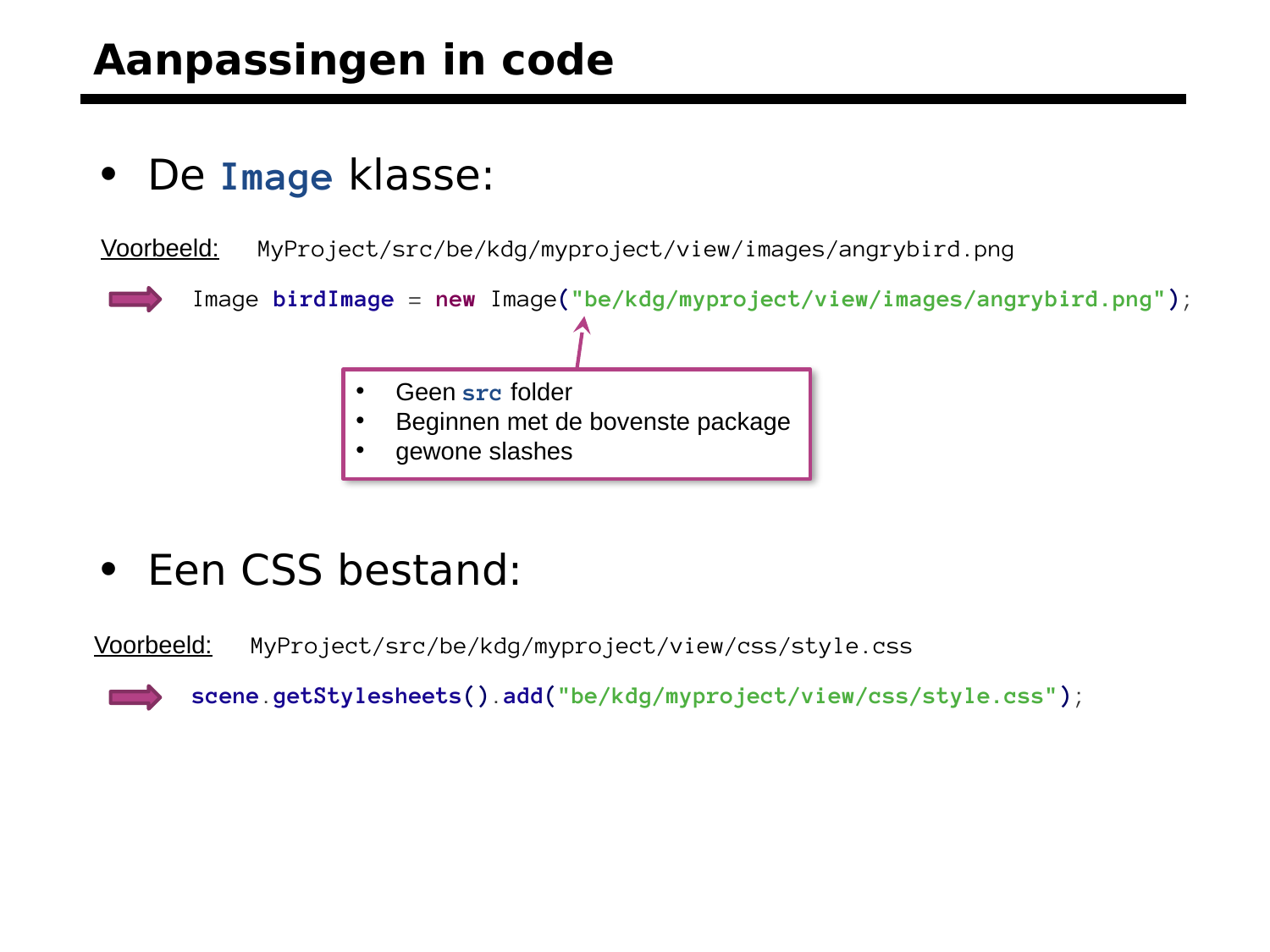

# Aanpassingen in code
De Image klasse:
Voorbeeld:
MyProject/src/be/kdg/myproject/view/images/angrybird.png
Image birdImage = new Image("be/kdg/myproject/view/images/angrybird.png");

Geen src folder
Beginnen met de bovenste package
gewone slashes
Een CSS bestand:
Voorbeeld:
MyProject/src/be/kdg/myproject/view/css/style.css
scene.getStylesheets().add("be/kdg/myproject/view/css/style.css");